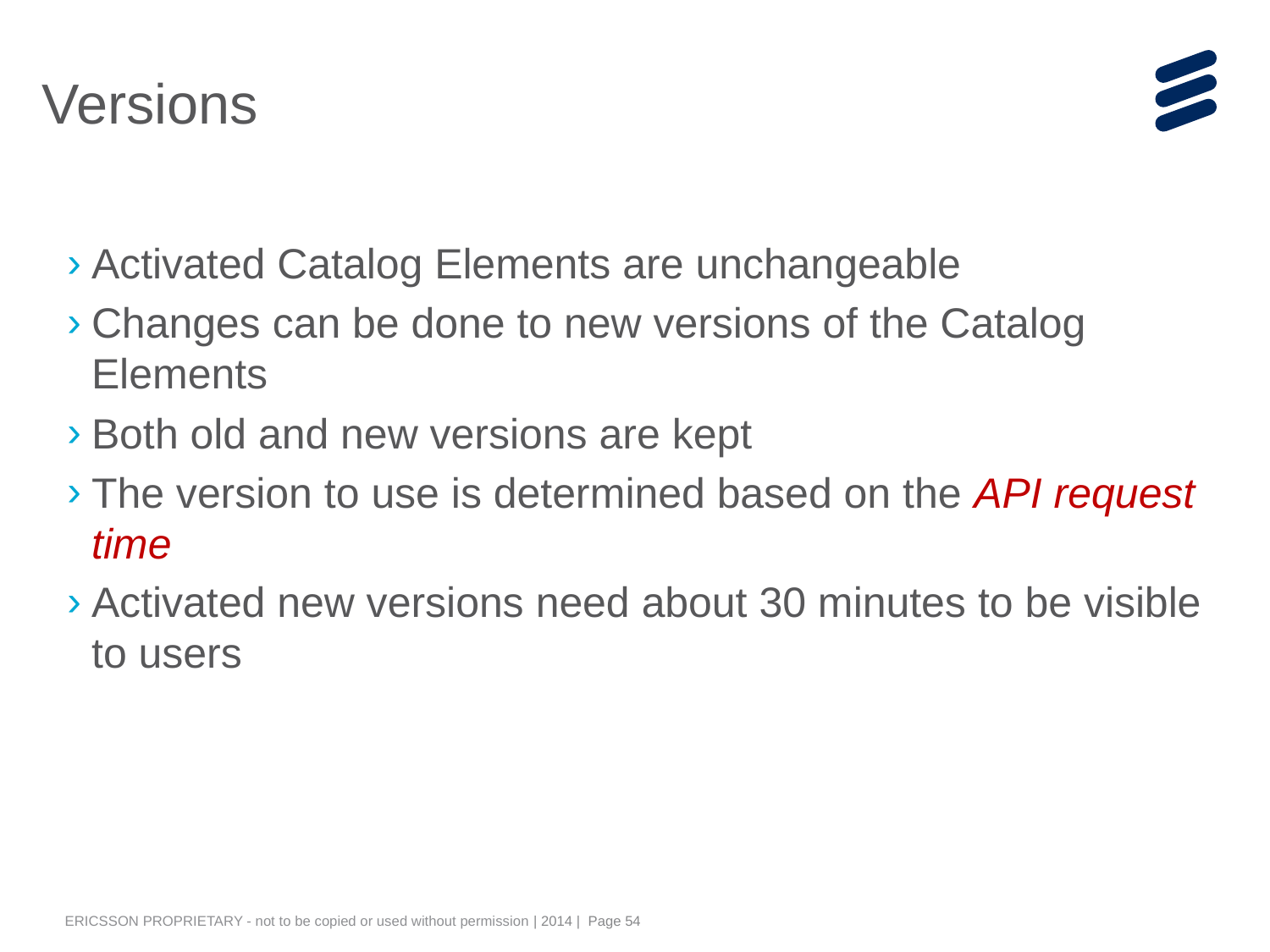

# Versions

Activated Catalog Elements are unchangeable
Changes can be done to new versions of the Catalog Elements
Both old and new versions are kept
The version to use is determined based on the API request time
Activated new versions need about 30 minutes to be visible to users